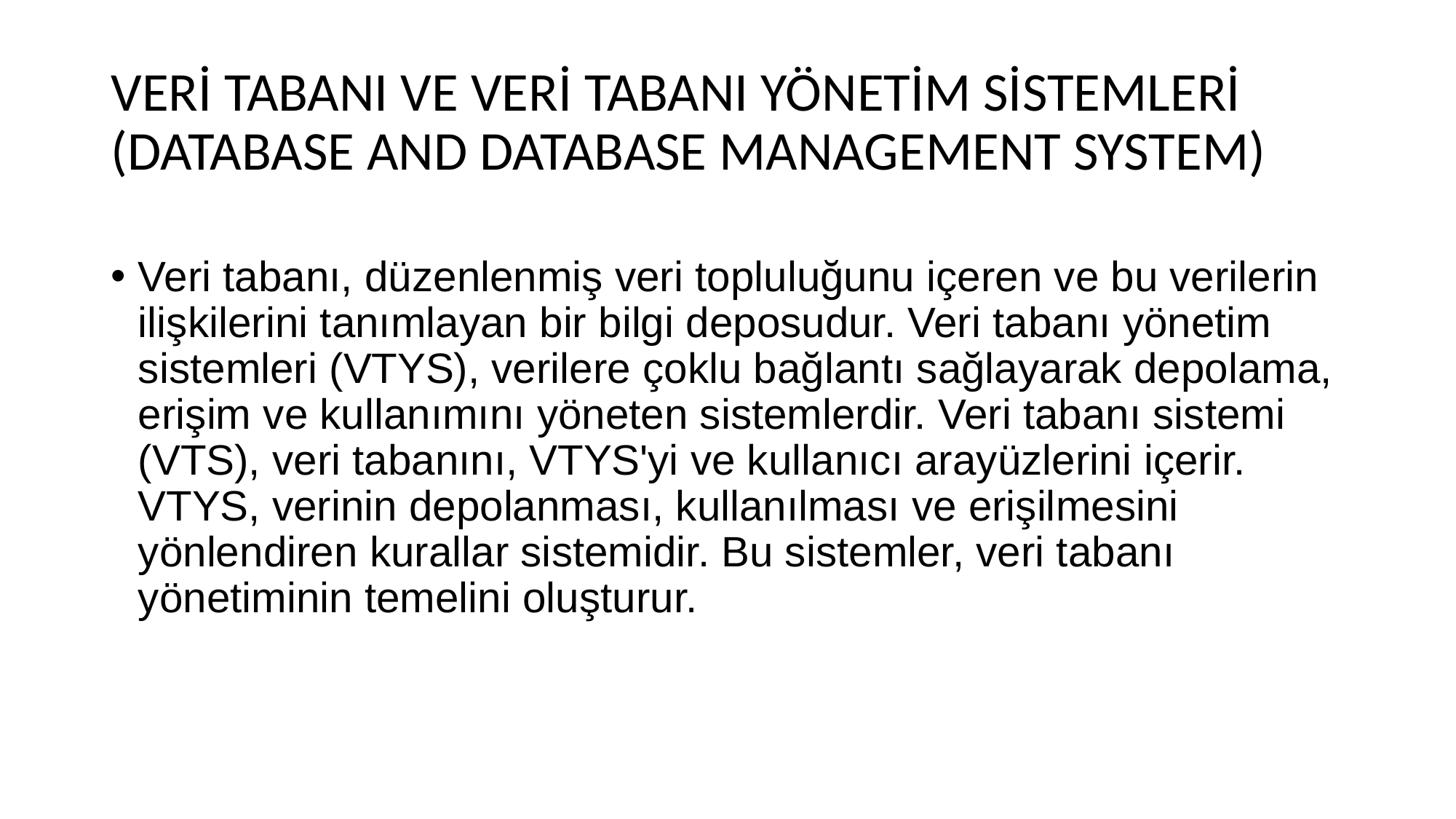

# VERİ TABANI VE VERİ TABANI YÖNETİM SİSTEMLERİ (DATABASE AND DATABASE MANAGEMENT SYSTEM)
Veri tabanı, düzenlenmiş veri topluluğunu içeren ve bu verilerin ilişkilerini tanımlayan bir bilgi deposudur. Veri tabanı yönetim sistemleri (VTYS), verilere çoklu bağlantı sağlayarak depolama, erişim ve kullanımını yöneten sistemlerdir. Veri tabanı sistemi (VTS), veri tabanını, VTYS'yi ve kullanıcı arayüzlerini içerir. VTYS, verinin depolanması, kullanılması ve erişilmesini yönlendiren kurallar sistemidir. Bu sistemler, veri tabanı yönetiminin temelini oluşturur.